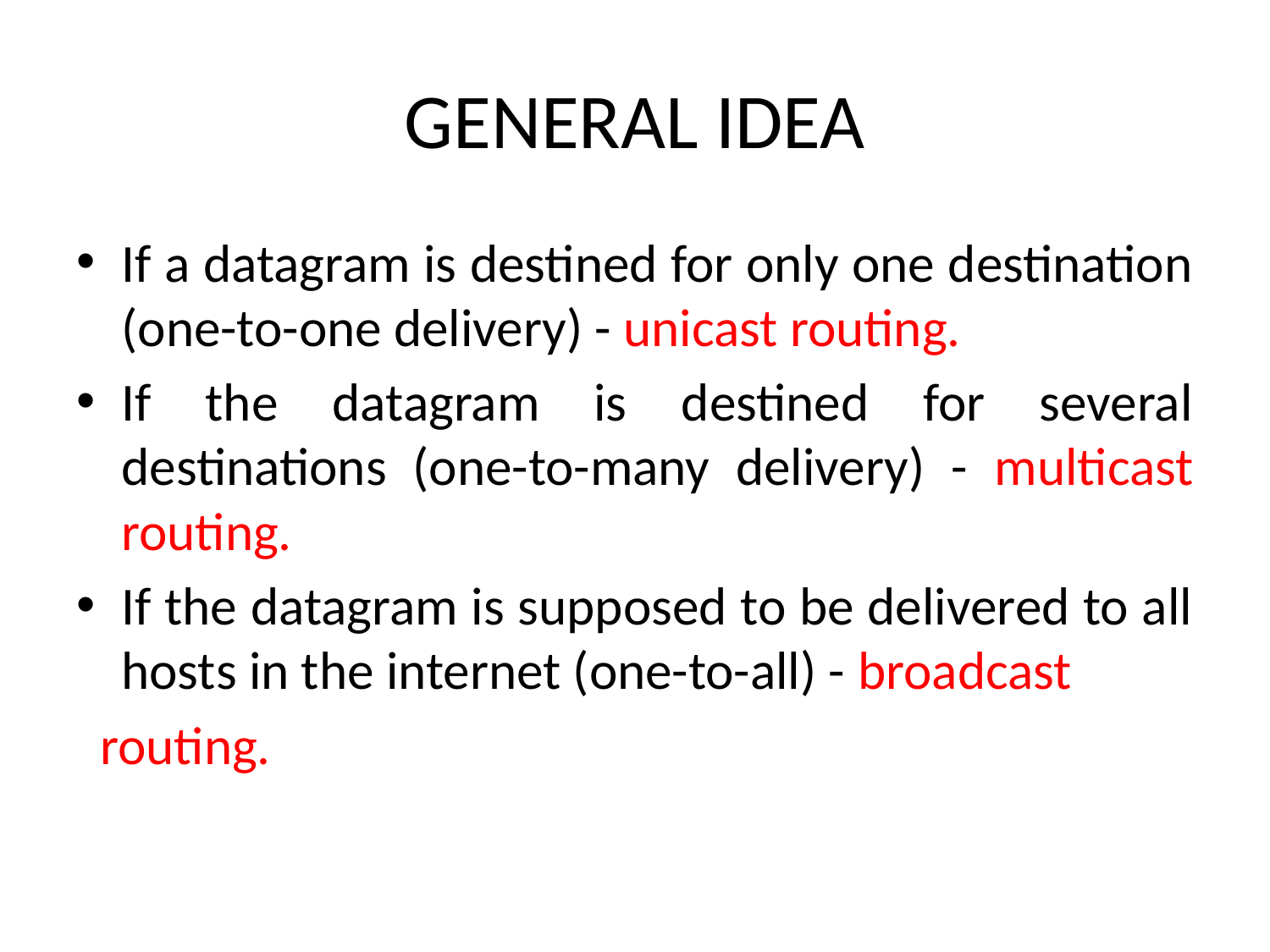

# GENERAL IDEA
If a datagram is destined for only one destination (one-to-one delivery) - unicast routing.
If the datagram is destined for several destinations (one-to-many delivery) - multicast routing.
If the datagram is supposed to be delivered to all hosts in the internet (one-to-all) - broadcast
  routing.